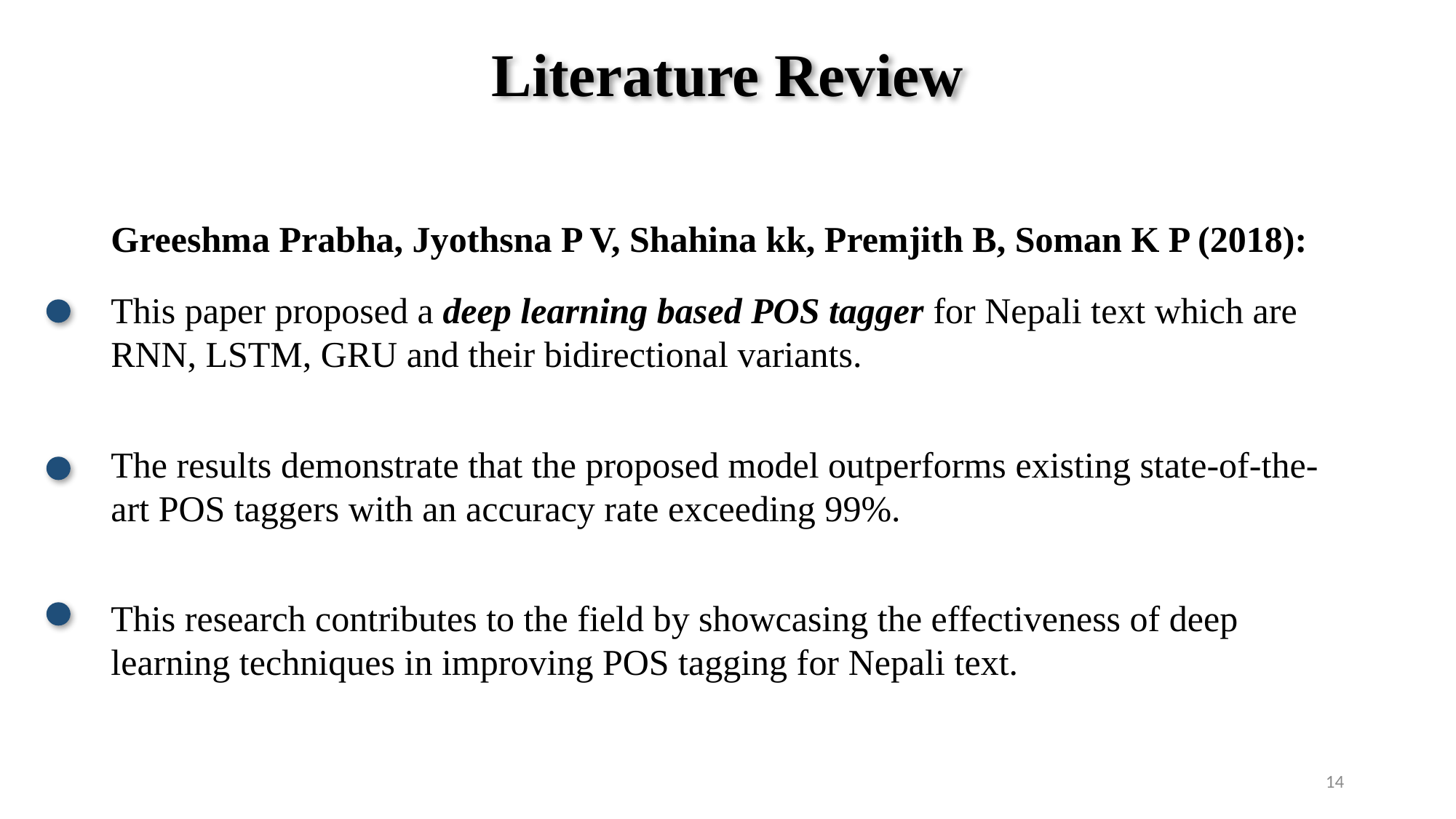

# Literature Review
Greeshma Prabha, Jyothsna P V, Shahina kk, Premjith B, Soman K P (2018):
This paper proposed a deep learning based POS tagger for Nepali text which are RNN, LSTM, GRU and their bidirectional variants.

The results demonstrate that the proposed model outperforms existing state-of-the-art POS taggers with an accuracy rate exceeding 99%.

This research contributes to the field by showcasing the effectiveness of deep learning techniques in improving POS tagging for Nepali text.

14